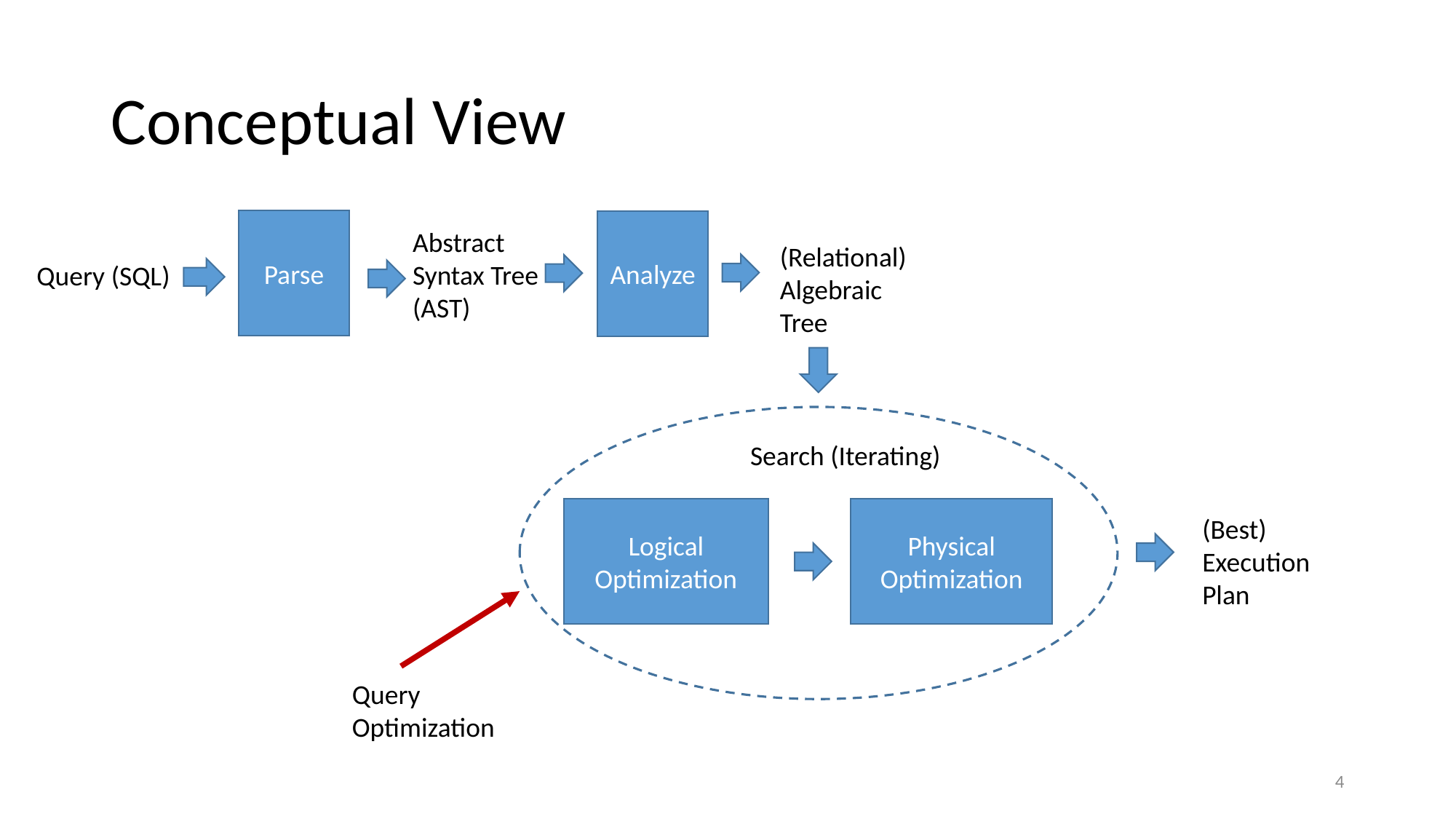

# Conceptual View
Parse

Analyze

Abstract Syntax Tree (AST)

(Relational) Algebraic
Tree

Query (SQL)

Search (Iterating)
Logical Optimization
Physical Optimization

(Best) Execution Plan

Query Optimization
4